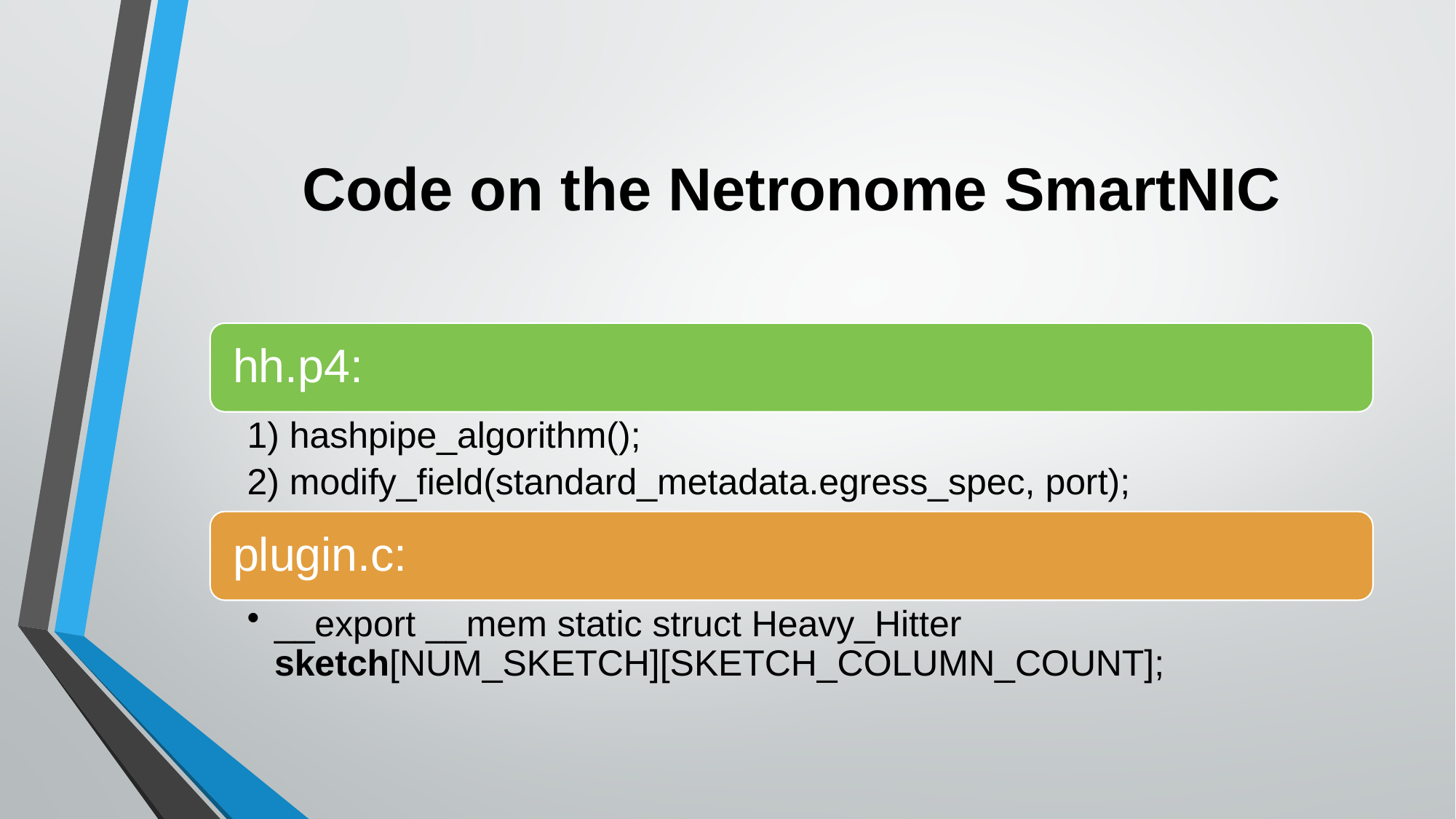

# Code on the Netronome SmartNIC
hh.p4:
 hashpipe_algorithm();
 modify_field(standard_metadata.egress_spec, port);
plugin.c:
__export __mem static struct Heavy_Hitter sketch[NUM_SKETCH][SKETCH_COLUMN_COUNT];